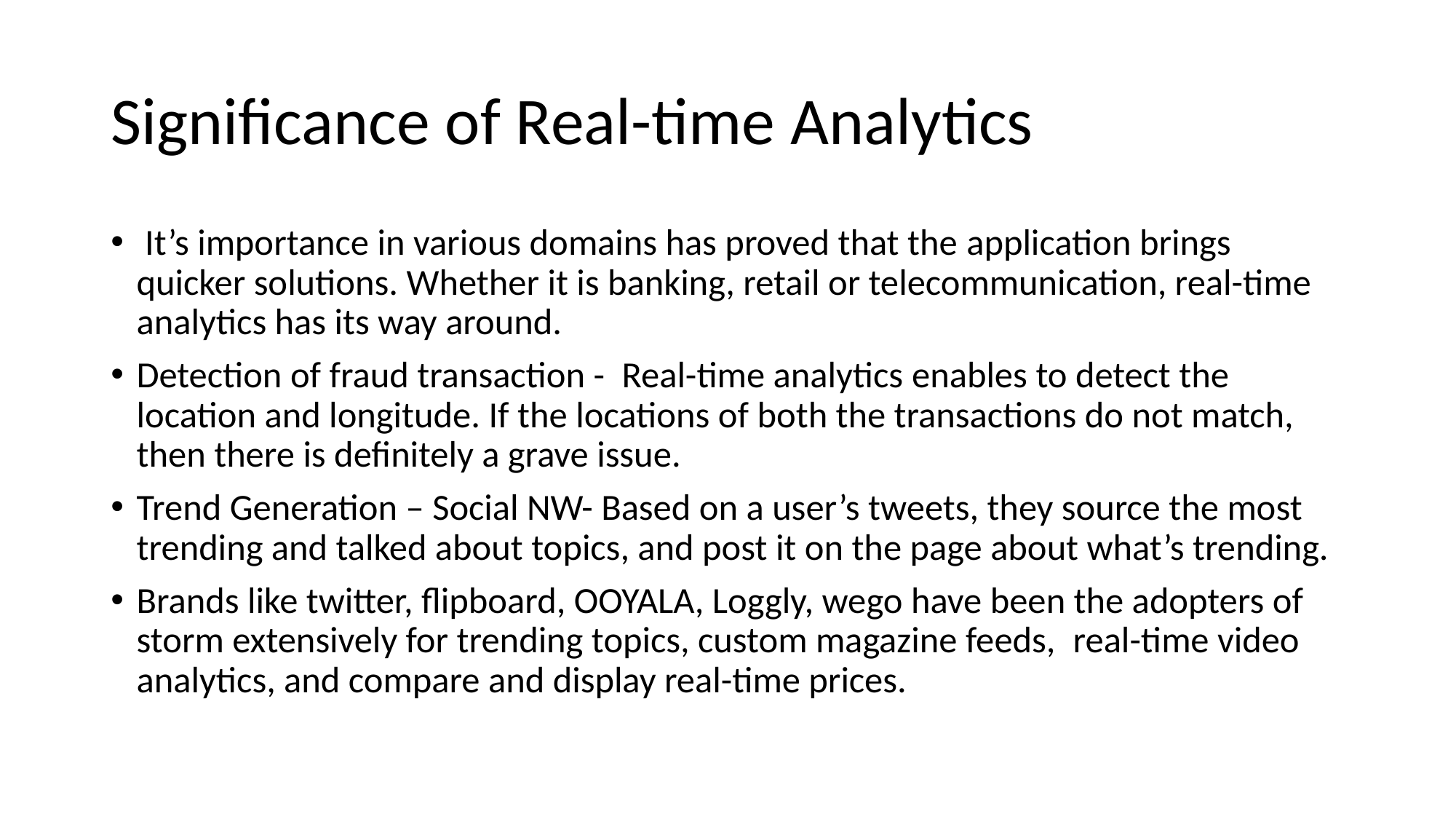

# Significance of Real-time Analytics
 It’s importance in various domains has proved that the application brings quicker solutions. Whether it is banking, retail or telecommunication, real-time analytics has its way around.
Detection of fraud transaction -  Real-time analytics enables to detect the location and longitude. If the locations of both the transactions do not match, then there is definitely a grave issue.
Trend Generation – Social NW- Based on a user’s tweets, they source the most trending and talked about topics, and post it on the page about what’s trending.
Brands like twitter, flipboard, OOYALA, Loggly, wego have been the adopters of storm extensively for trending topics, custom magazine feeds,  real-time video analytics, and compare and display real-time prices.